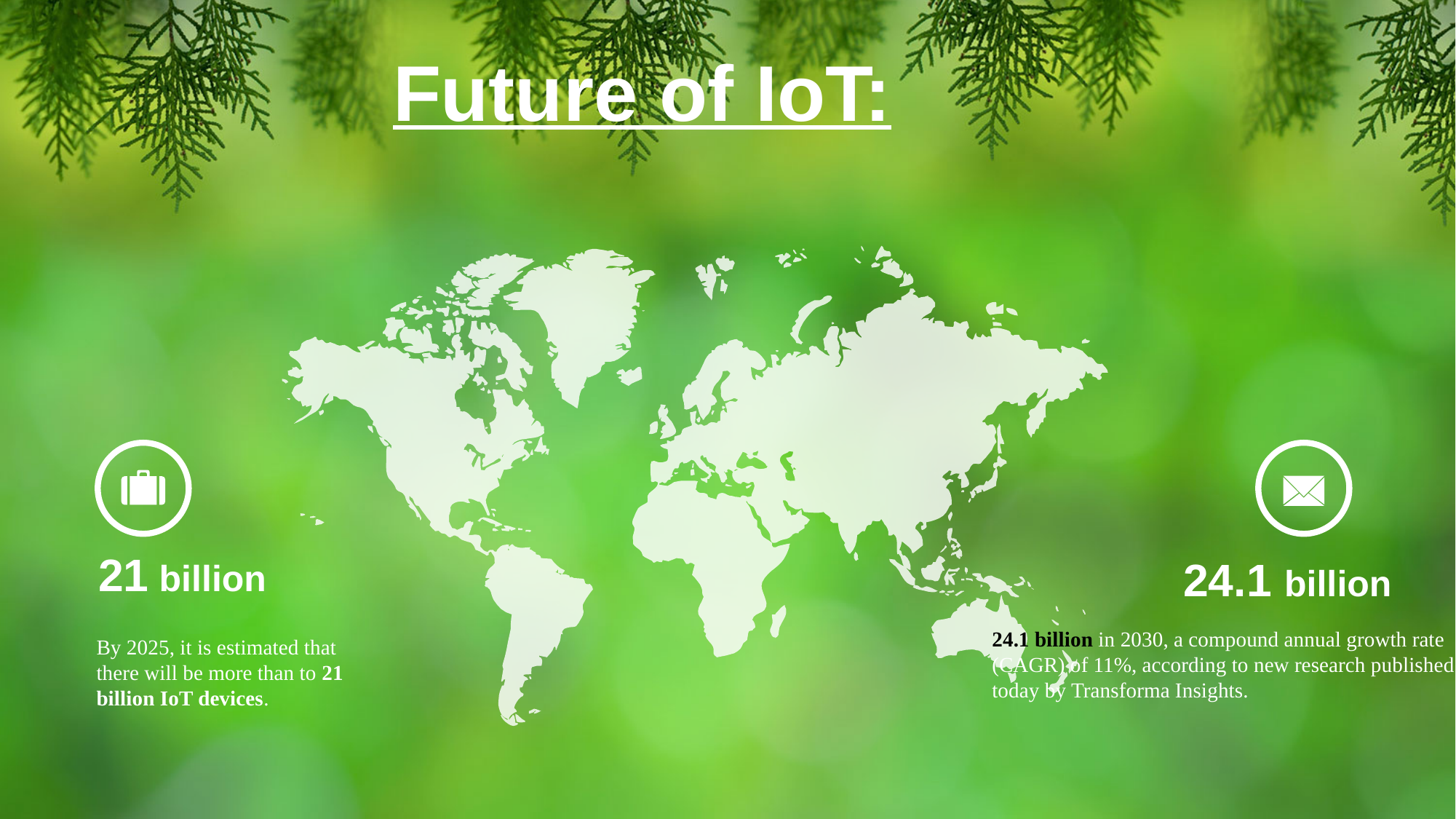

Future of IoT:

21 billion
24.1 billion
24.1 billion in 2030, a compound annual growth rate (CAGR) of 11%, according to new research published today by Transforma Insights.
By 2025, it is estimated that there will be more than to 21 billion IoT devices.